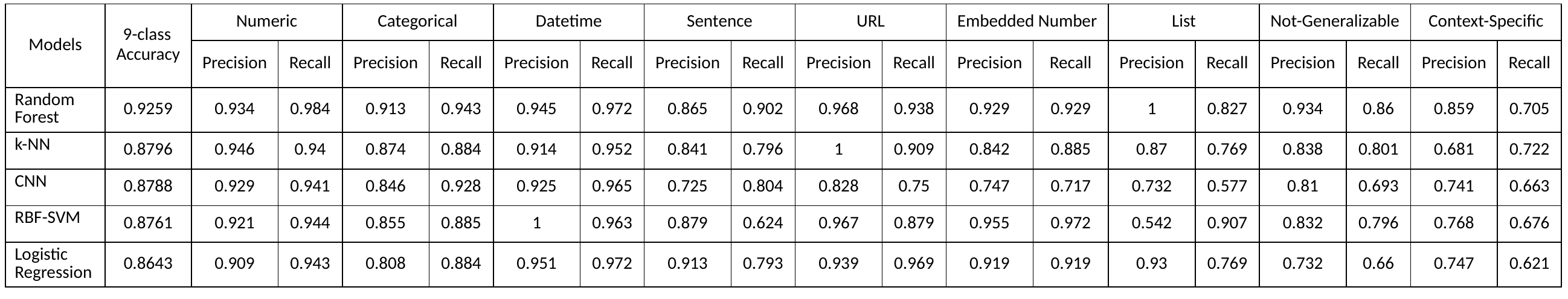

| Models | 9-class Accuracy | Numeric |  | Categorical |  | Datetime |  | Sentence |  | URL |  | Embedded Number |  | List |  | Not-Generalizable |  | Context-Specific |  |
| --- | --- | --- | --- | --- | --- | --- | --- | --- | --- | --- | --- | --- | --- | --- | --- | --- | --- | --- | --- |
|  |  | Precision | Recall | Precision | Recall | Precision | Recall | Precision | Recall | Precision | Recall | Precision | Recall | Precision | Recall | Precision | Recall | Precision | Recall |
| Random Forest | 0.9259 | 0.934 | 0.984 | 0.913 | 0.943 | 0.945 | 0.972 | 0.865 | 0.902 | 0.968 | 0.938 | 0.929 | 0.929 | 1 | 0.827 | 0.934 | 0.86 | 0.859 | 0.705 |
| k-NN | 0.8796 | 0.946 | 0.94 | 0.874 | 0.884 | 0.914 | 0.952 | 0.841 | 0.796 | 1 | 0.909 | 0.842 | 0.885 | 0.87 | 0.769 | 0.838 | 0.801 | 0.681 | 0.722 |
| CNN | 0.8788 | 0.929 | 0.941 | 0.846 | 0.928 | 0.925 | 0.965 | 0.725 | 0.804 | 0.828 | 0.75 | 0.747 | 0.717 | 0.732 | 0.577 | 0.81 | 0.693 | 0.741 | 0.663 |
| RBF-SVM | 0.8761 | 0.921 | 0.944 | 0.855 | 0.885 | 1 | 0.963 | 0.879 | 0.624 | 0.967 | 0.879 | 0.955 | 0.972 | 0.542 | 0.907 | 0.832 | 0.796 | 0.768 | 0.676 |
| Logistic Regression | 0.8643 | 0.909 | 0.943 | 0.808 | 0.884 | 0.951 | 0.972 | 0.913 | 0.793 | 0.939 | 0.969 | 0.919 | 0.919 | 0.93 | 0.769 | 0.732 | 0.66 | 0.747 | 0.621 |